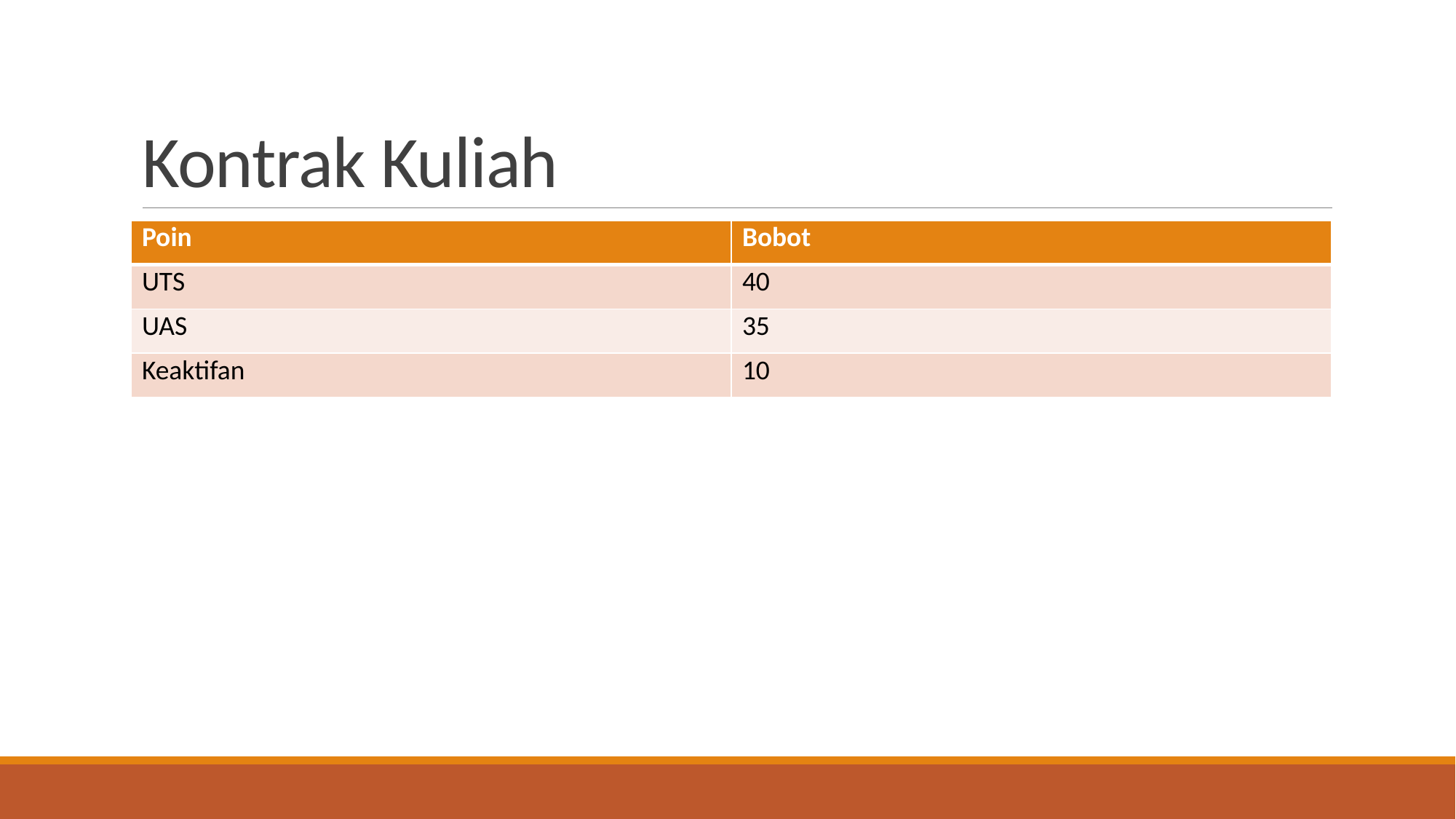

# Kontrak Kuliah
| Poin | Bobot |
| --- | --- |
| UTS | 40 |
| UAS | 35 |
| Keaktifan | 10 |